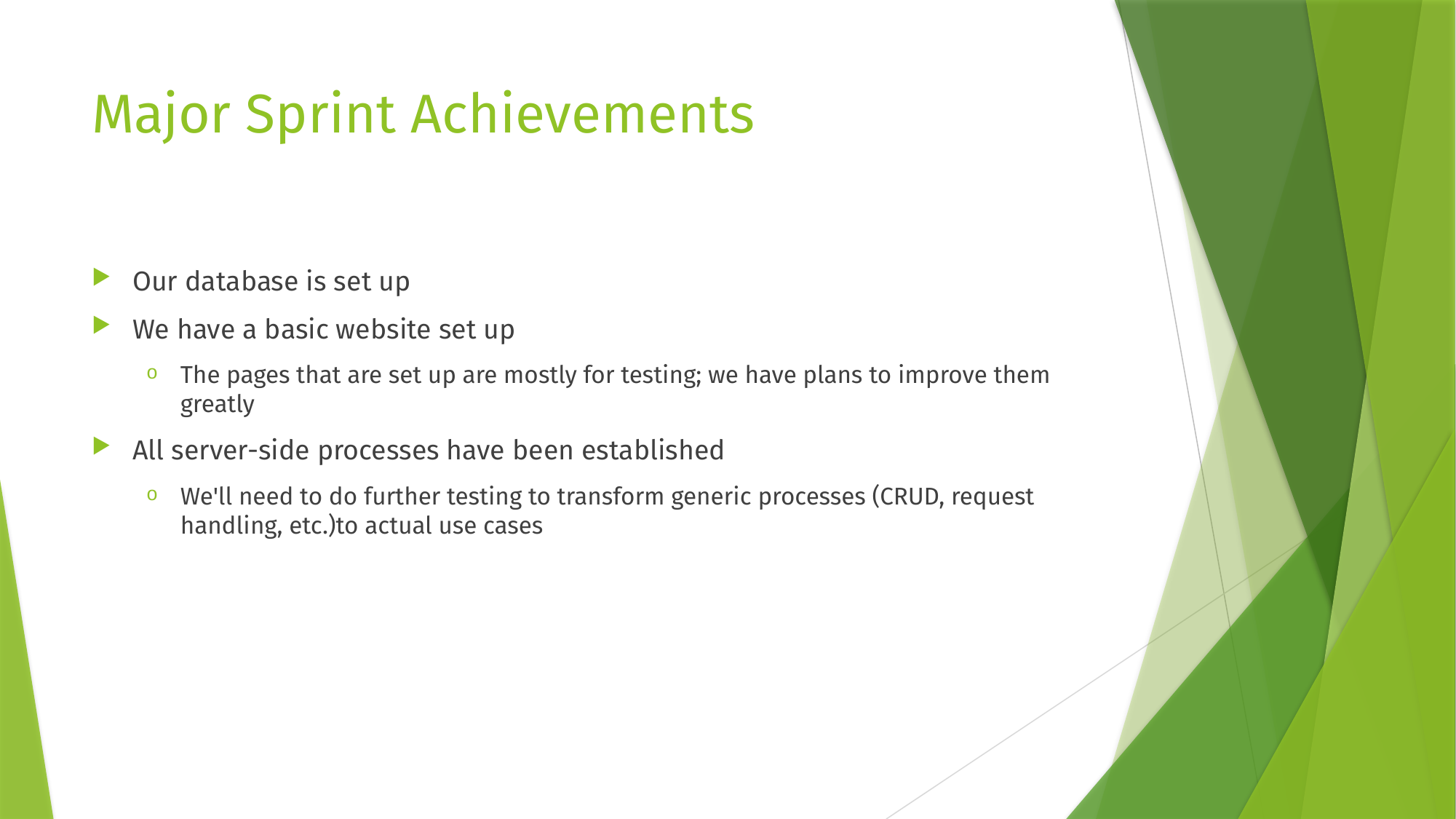

# Major Sprint Achievements
Our database is set up
We have a basic website set up
The pages that are set up are mostly for testing; we have plans to improve them greatly
All server-side processes have been established
We'll need to do further testing to transform generic processes (CRUD, request handling, etc.)to actual use cases